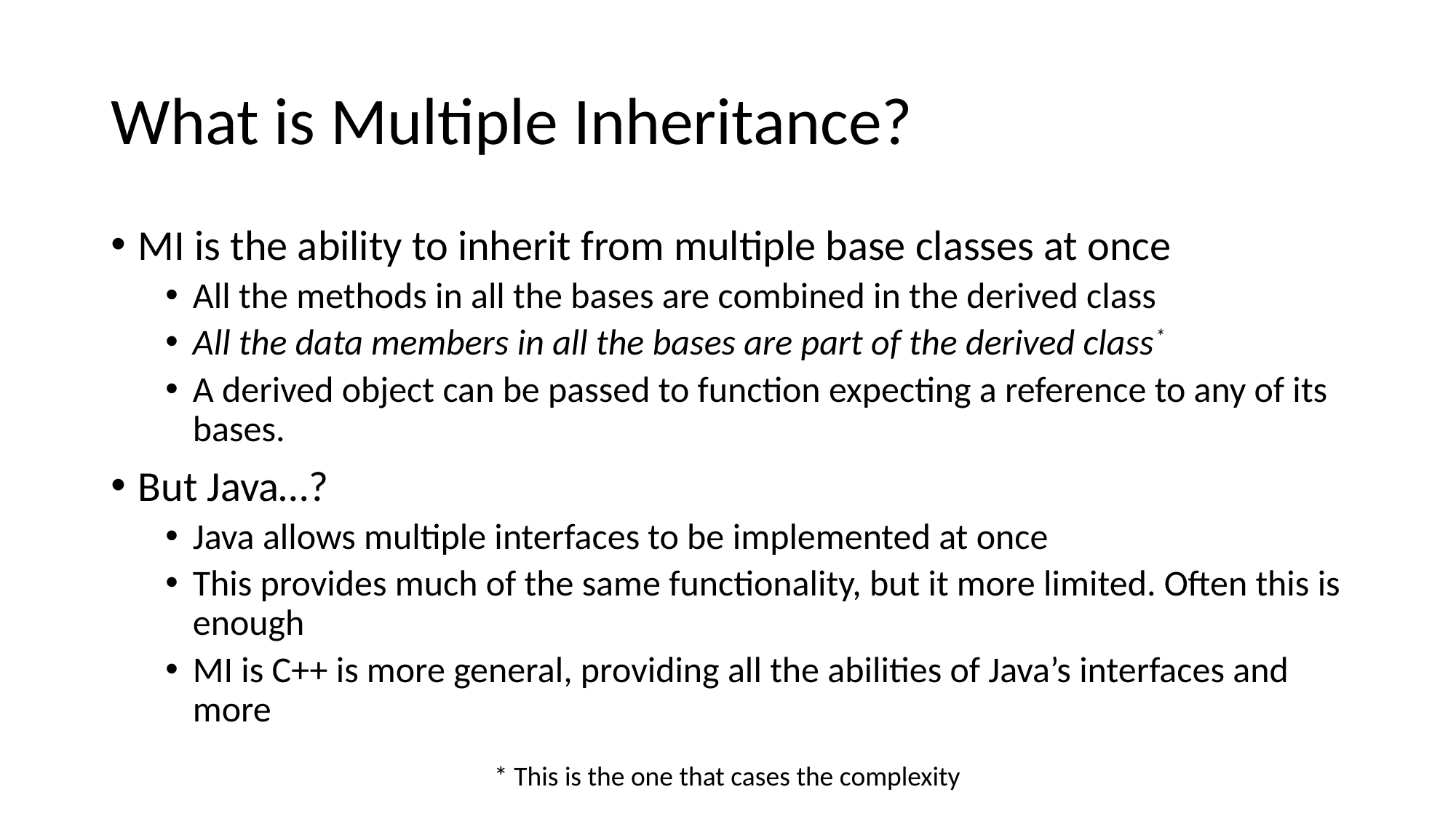

# What is Multiple Inheritance?
MI is the ability to inherit from multiple base classes at once
All the methods in all the bases are combined in the derived class
All the data members in all the bases are part of the derived class*
A derived object can be passed to function expecting a reference to any of its bases.
But Java…?
Java allows multiple interfaces to be implemented at once
This provides much of the same functionality, but it more limited. Often this is enough
MI is C++ is more general, providing all the abilities of Java’s interfaces and more
* This is the one that cases the complexity